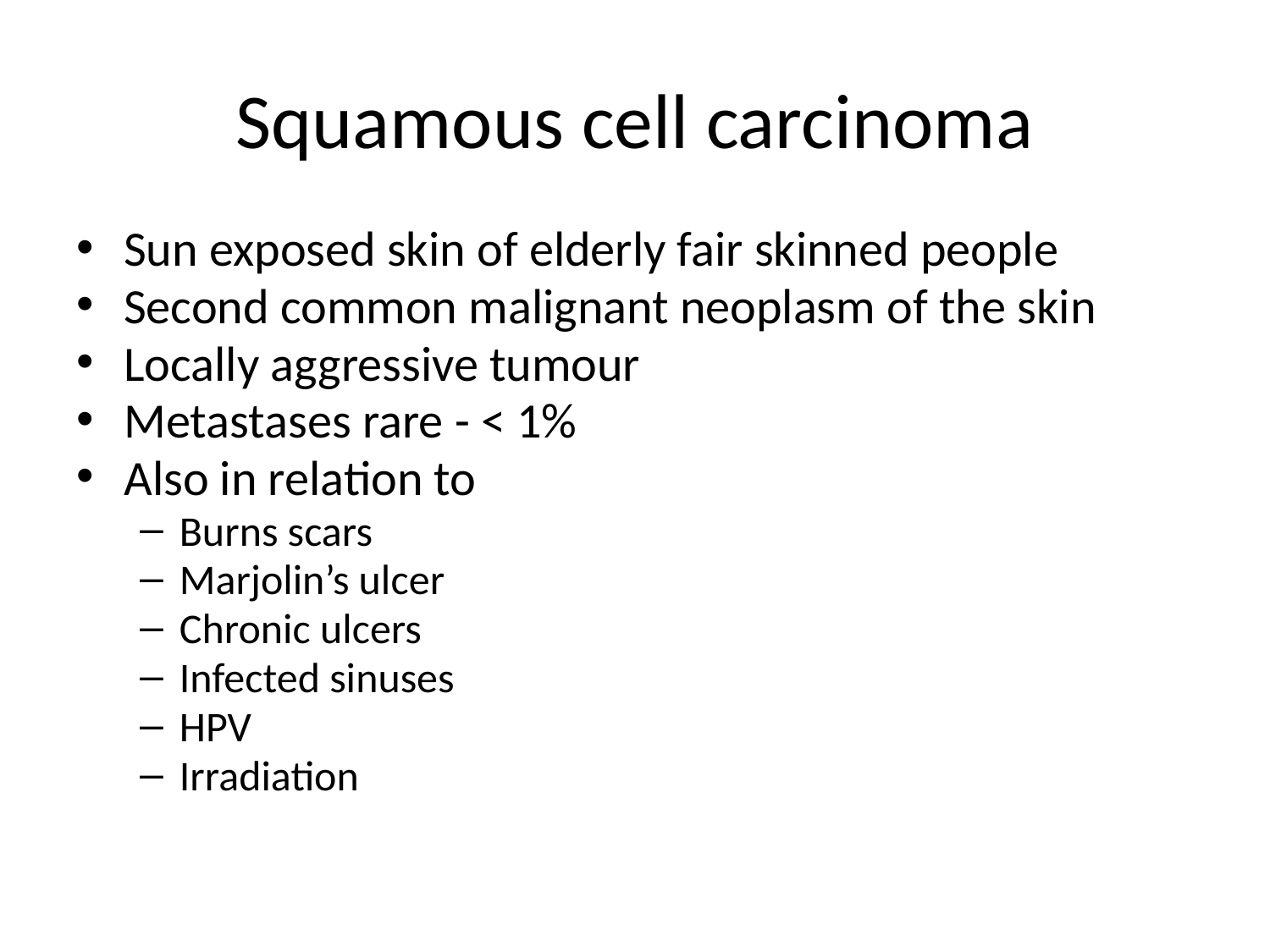

# Squamous cell carcinoma
Sun exposed skin of elderly fair skinned people
Second common malignant neoplasm of the skin
Locally aggressive tumour
Metastases rare - < 1%
Also in relation to
Burns scars
Marjolin’s ulcer
Chronic ulcers
Infected sinuses
HPV
Irradiation